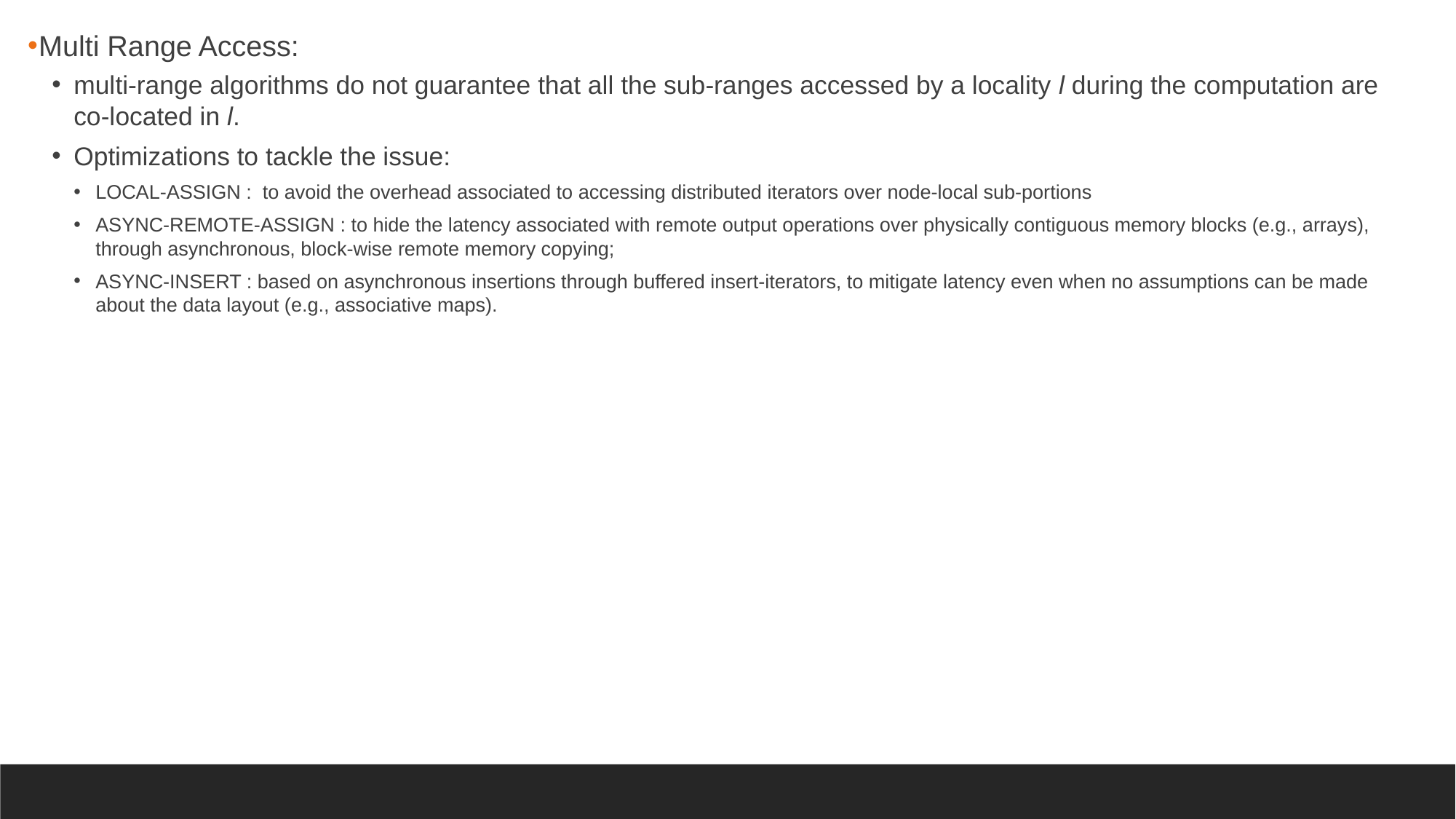

Multi Range Access:
multi-range algorithms do not guarantee that all the sub-ranges accessed by a locality l during the computation are co-located in l.
Optimizations to tackle the issue:
LOCAL-ASSIGN :  to avoid the overhead associated to accessing distributed iterators over node-local sub-portions
ASYNC-REMOTE-ASSIGN : to hide the latency associated with remote output operations over physically contiguous memory blocks (e.g., arrays), through asynchronous, block-wise remote memory copying;
ASYNC-INSERT : based on asynchronous insertions through buffered insert-iterators, to mitigate latency even when no assumptions can be made about the data layout (e.g., associative maps).